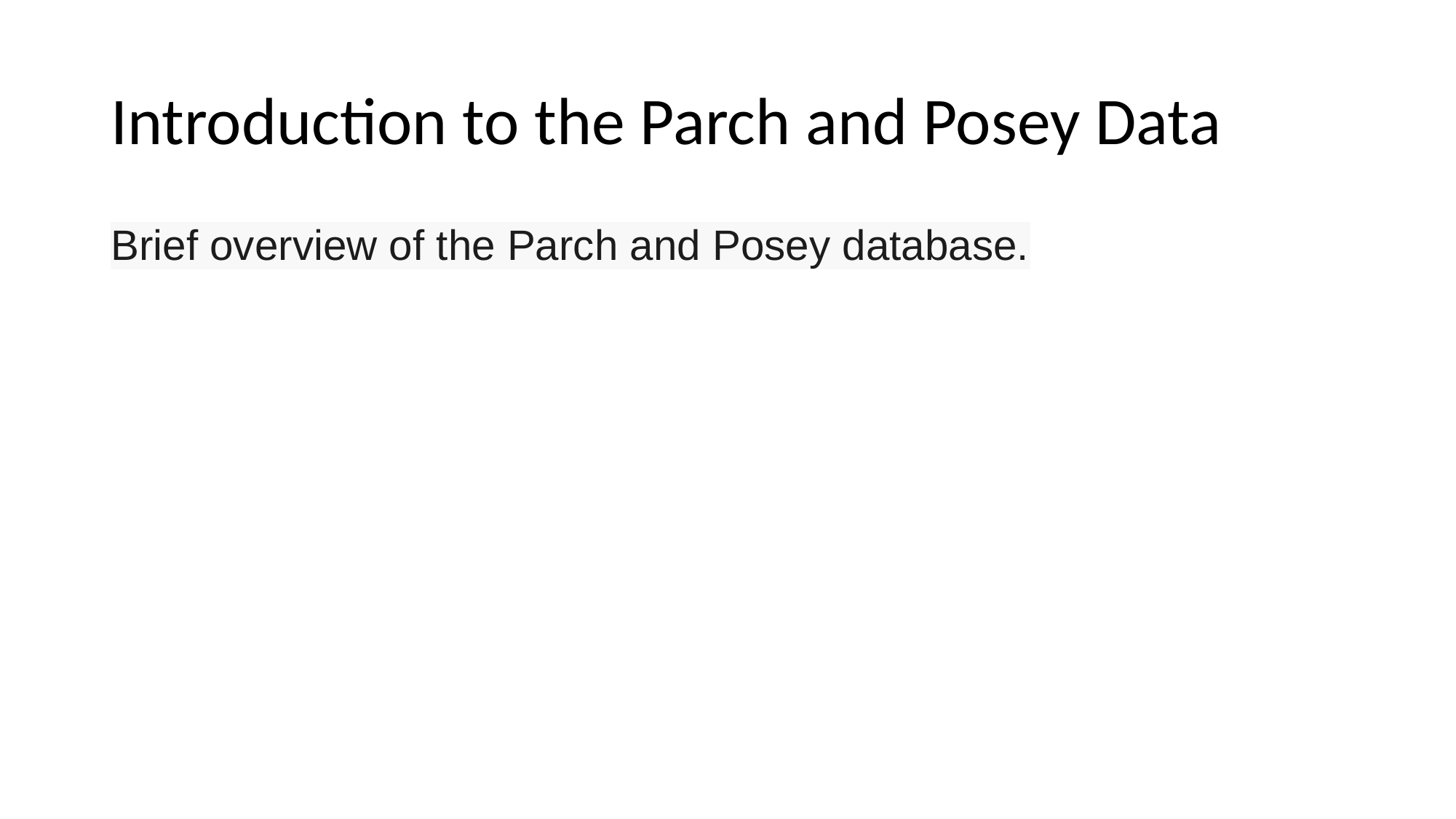

# Introduction to the Parch and Posey Data
Brief overview of the Parch and Posey database.